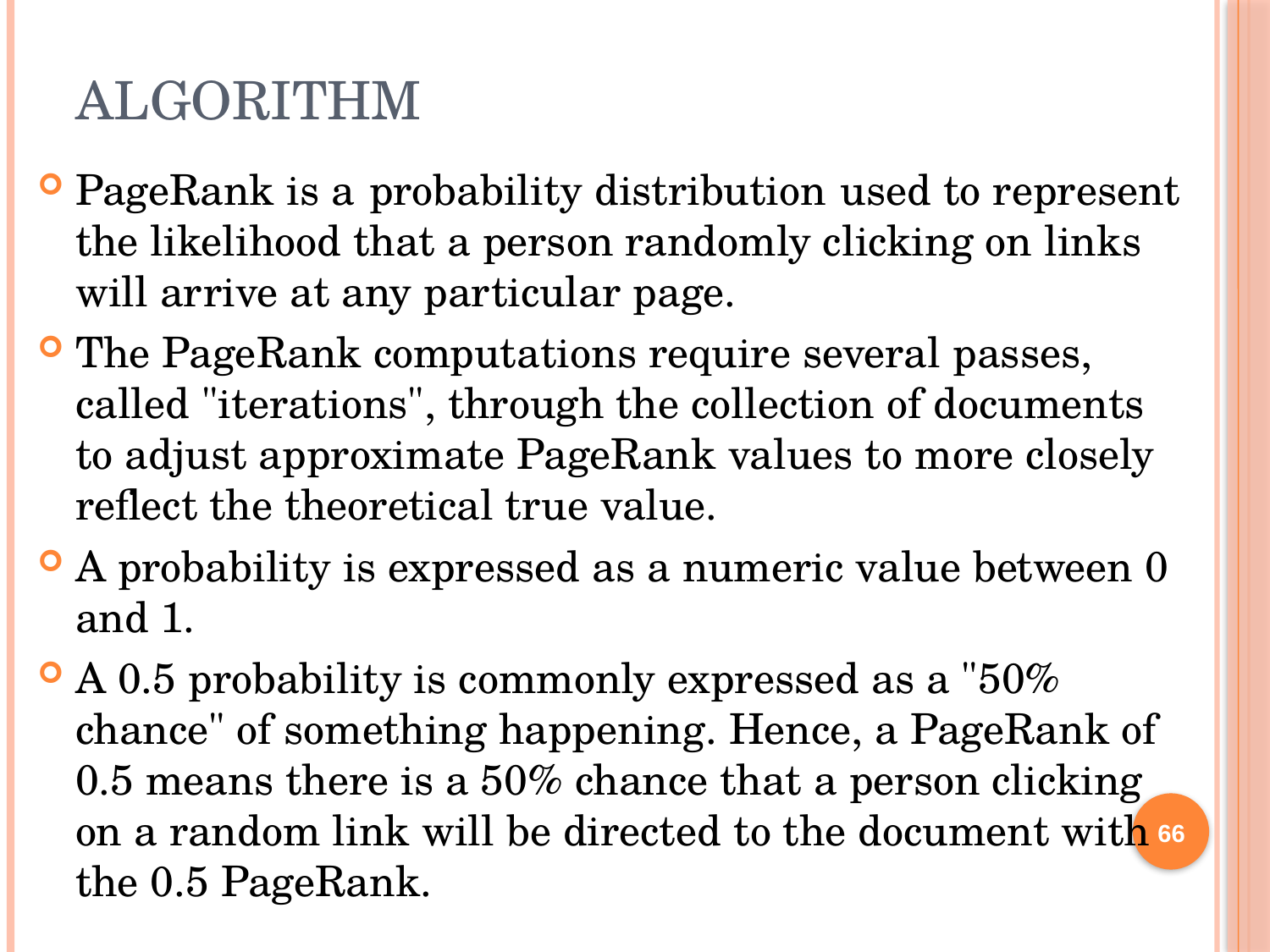

# Algorithm
PageRank is a probability distribution used to represent the likelihood that a person randomly clicking on links will arrive at any particular page.
The PageRank computations require several passes, called "iterations", through the collection of documents to adjust approximate PageRank values to more closely reflect the theoretical true value.
A probability is expressed as a numeric value between 0 and 1.
A 0.5 probability is commonly expressed as a "50% chance" of something happening. Hence, a PageRank of 0.5 means there is a 50% chance that a person clicking on a random link will be directed to the document with the 0.5 PageRank.

66